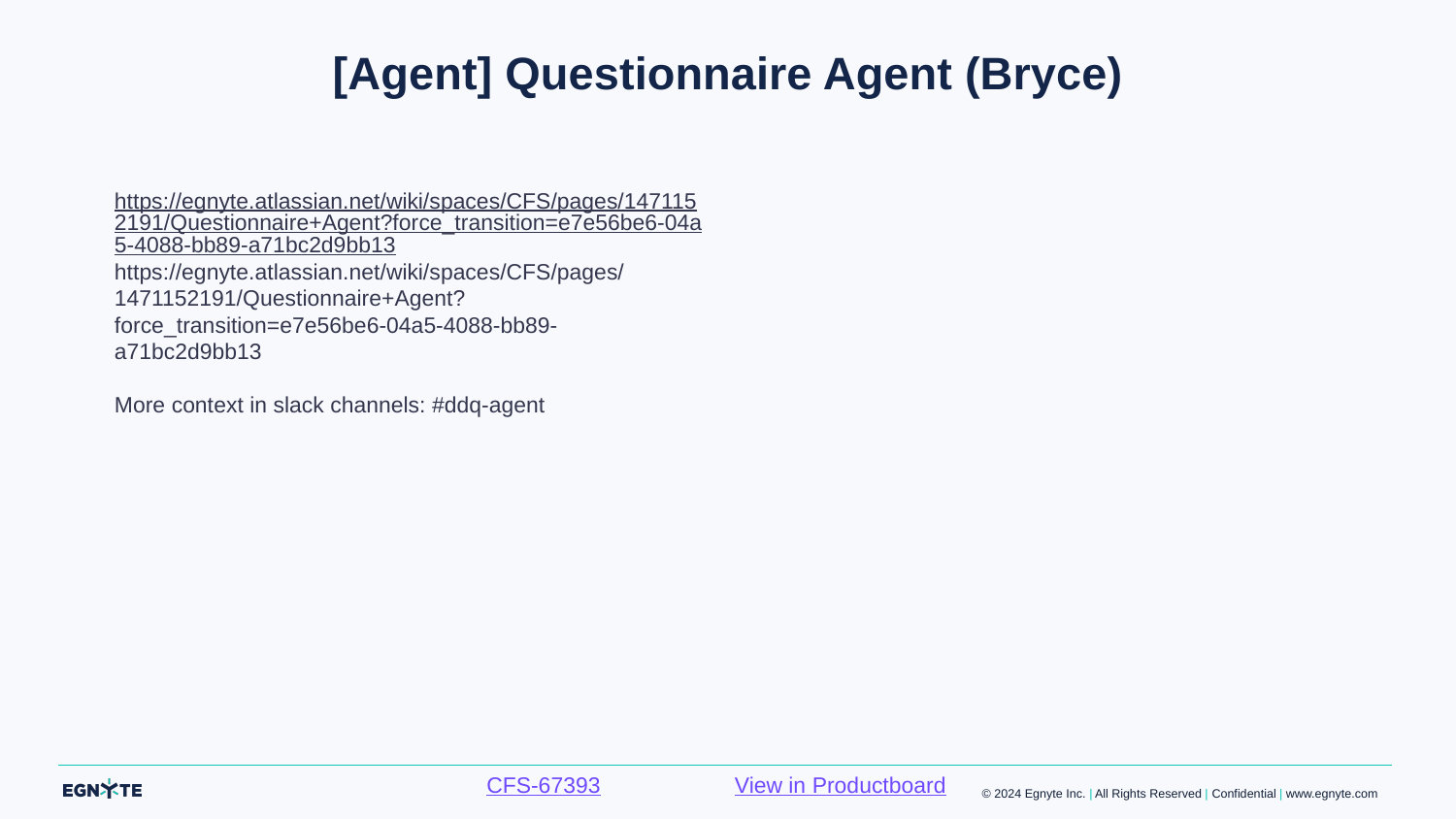

# [Agent] Questionnaire Agent (Bryce)

https://egnyte.atlassian.net/wiki/spaces/CFS/pages/1471152191/Questionnaire+Agent?force_transition=e7e56be6-04a5-4088-bb89-a71bc2d9bb13https://egnyte.atlassian.net/wiki/spaces/CFS/pages/1471152191/Questionnaire+Agent?force_transition=e7e56be6-04a5-4088-bb89-a71bc2d9bb13

More context in slack channels: #ddq-agent

View in Productboard
CFS-67393